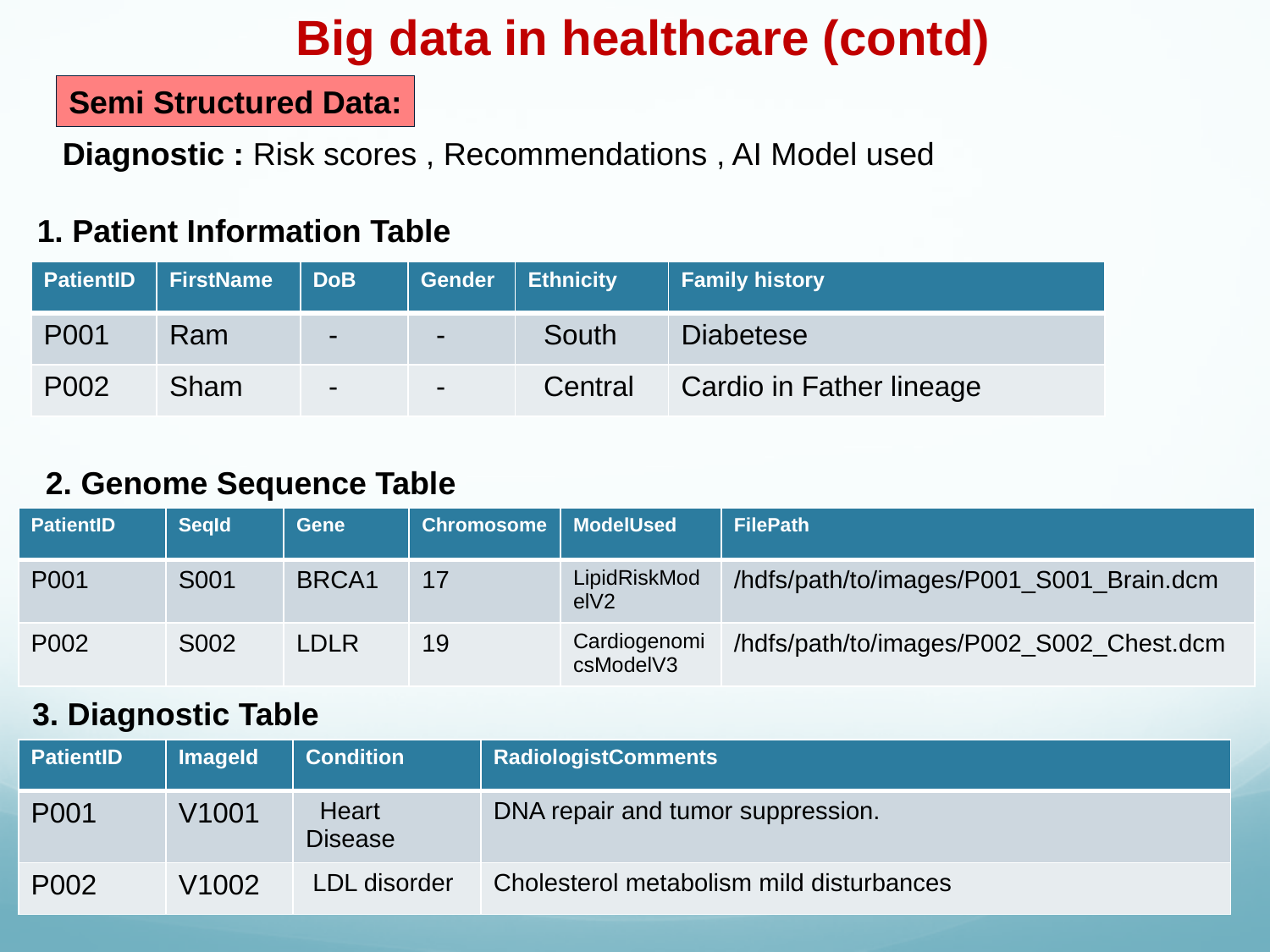

Big data in healthcare (contd)
Semi Structured Data:
Diagnostic : Risk scores , Recommendations , AI Model used

1. Patient Information Table
| PatientID | FirstName | DoB | Gender | Ethnicity | Family history |
| --- | --- | --- | --- | --- | --- |
| P001 | Ram | - | - | South | Diabetese |
| P002 | Sham | - | - | Central | Cardio in Father lineage |
2. Genome Sequence Table
| PatientID | SeqId | Gene | Chromosome | ModelUsed | FilePath |
| --- | --- | --- | --- | --- | --- |
| P001 | S001 | BRCA1 | 17 | LipidRiskModelV2 | /hdfs/path/to/images/P001\_S001\_Brain.dcm |
| P002 | S002 | LDLR | 19 | CardiogenomicsModelV3 | /hdfs/path/to/images/P002\_S002\_Chest.dcm |
3. Diagnostic Table
| PatientID | ImageId | Condition | RadiologistComments |
| --- | --- | --- | --- |
| P001 | V1001 | Heart Disease | DNA repair and tumor suppression. |
| P002 | V1002 | LDL disorder | Cholesterol metabolism mild disturbances |